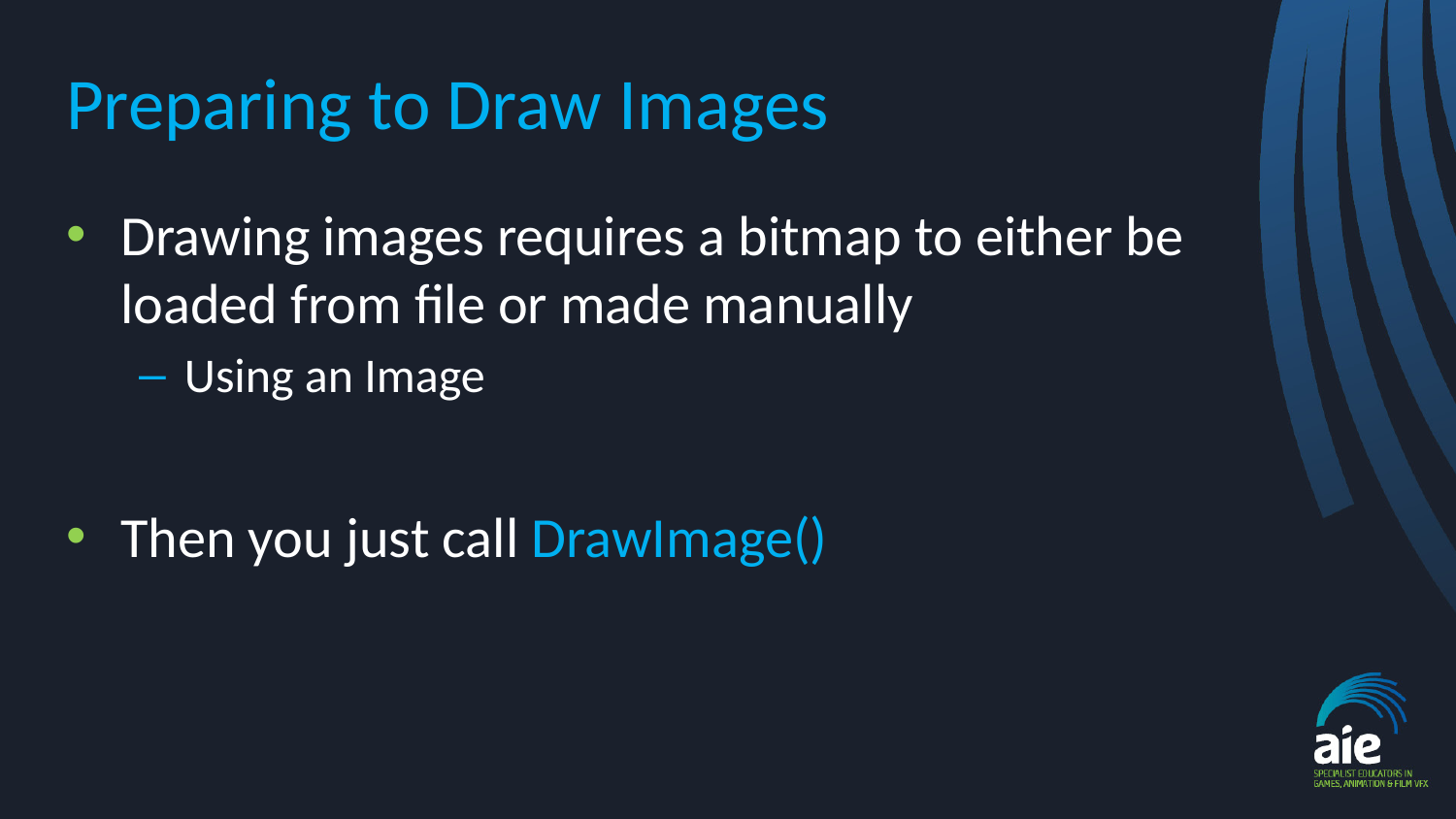

# Preparing to Draw Images
Drawing images requires a bitmap to either be loaded from file or made manually
Using an Image

Then you just call DrawImage()